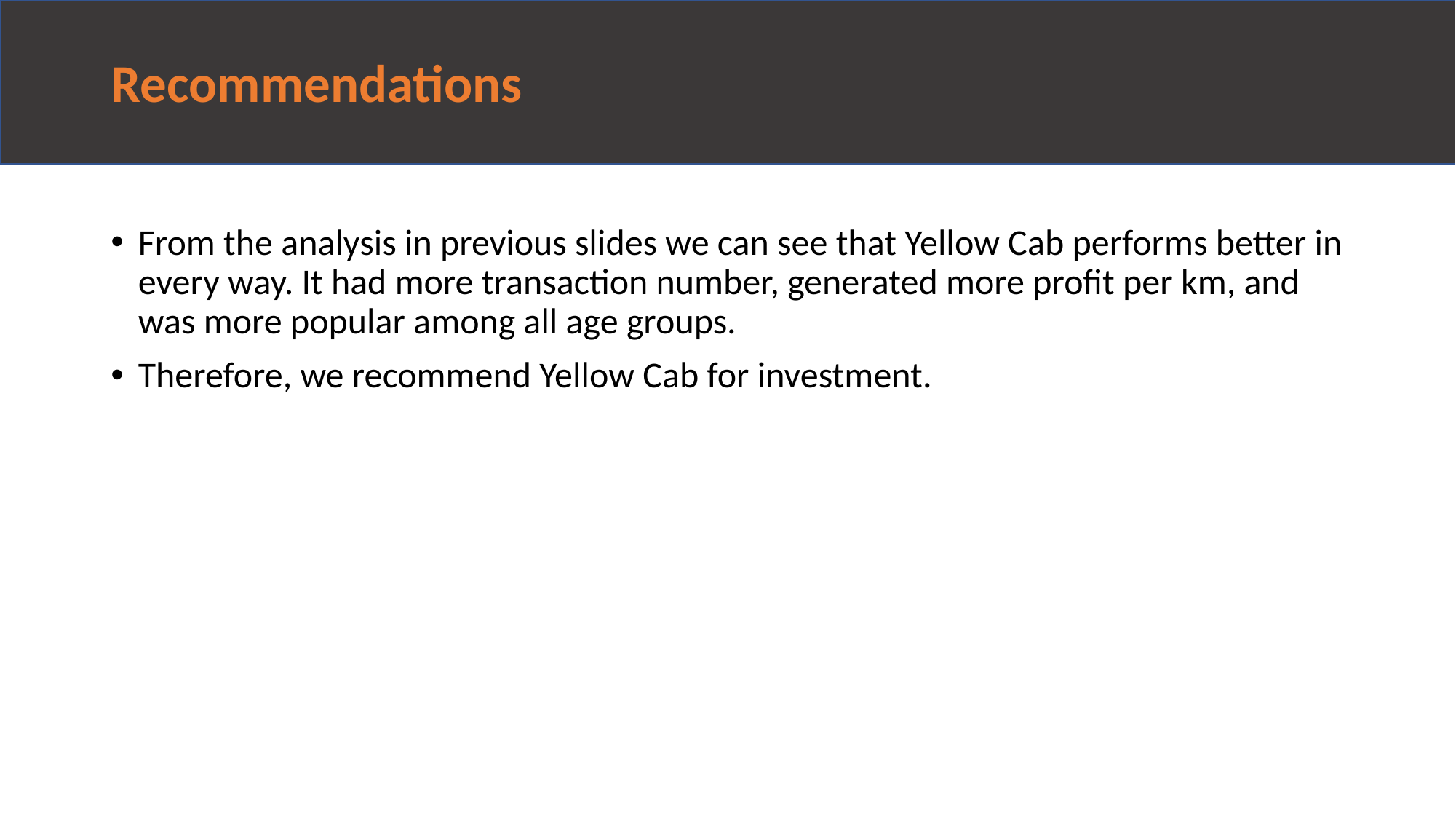

# Recommendations
From the analysis in previous slides we can see that Yellow Cab performs better in every way. It had more transaction number, generated more profit per km, and was more popular among all age groups.
Therefore, we recommend Yellow Cab for investment.